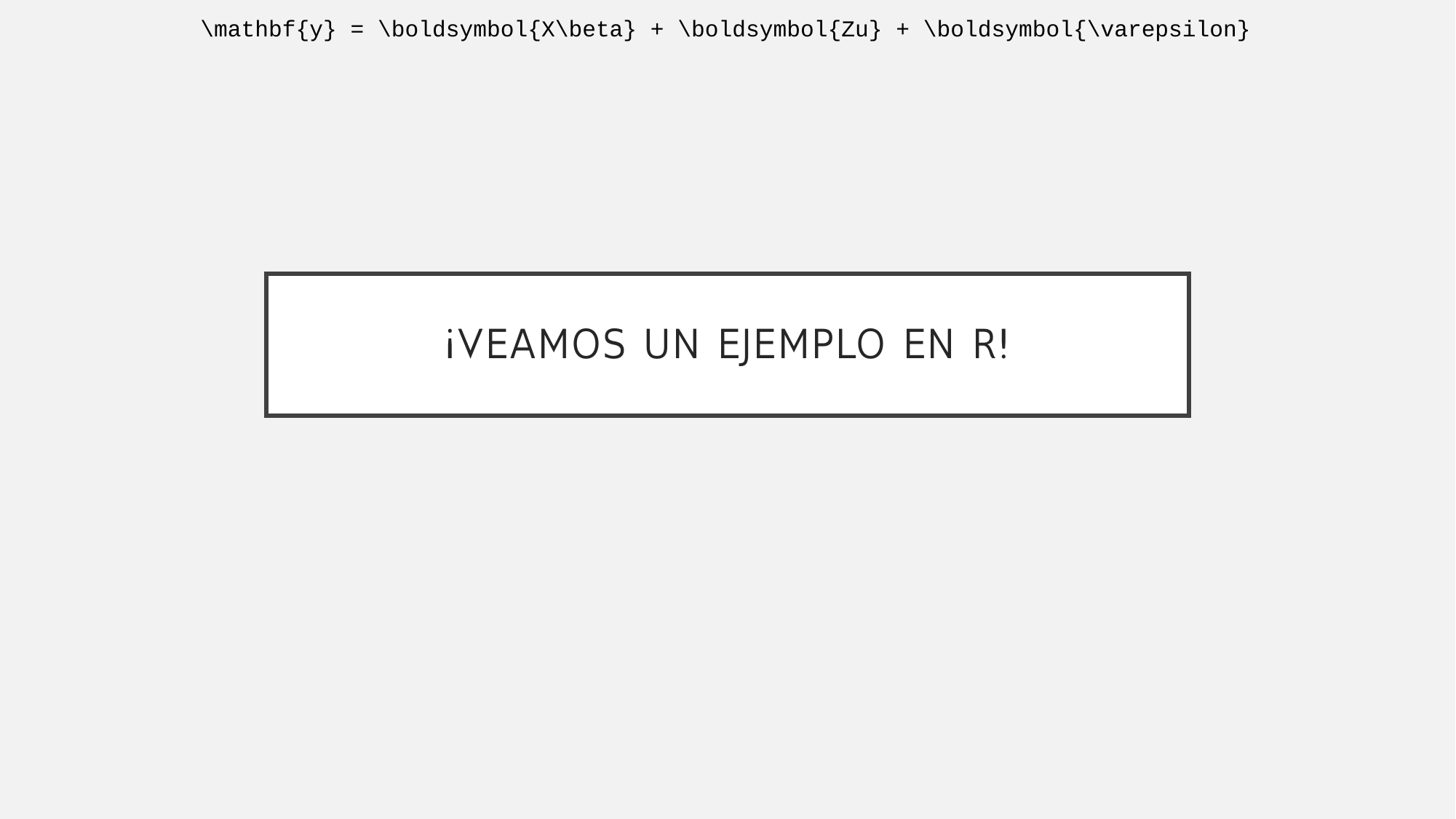

\mathbf{y} = \boldsymbol{X\beta} + \boldsymbol{Zu} + \boldsymbol{\varepsilon}
# ¡VEAMOS UN EJEMPLO EN R!